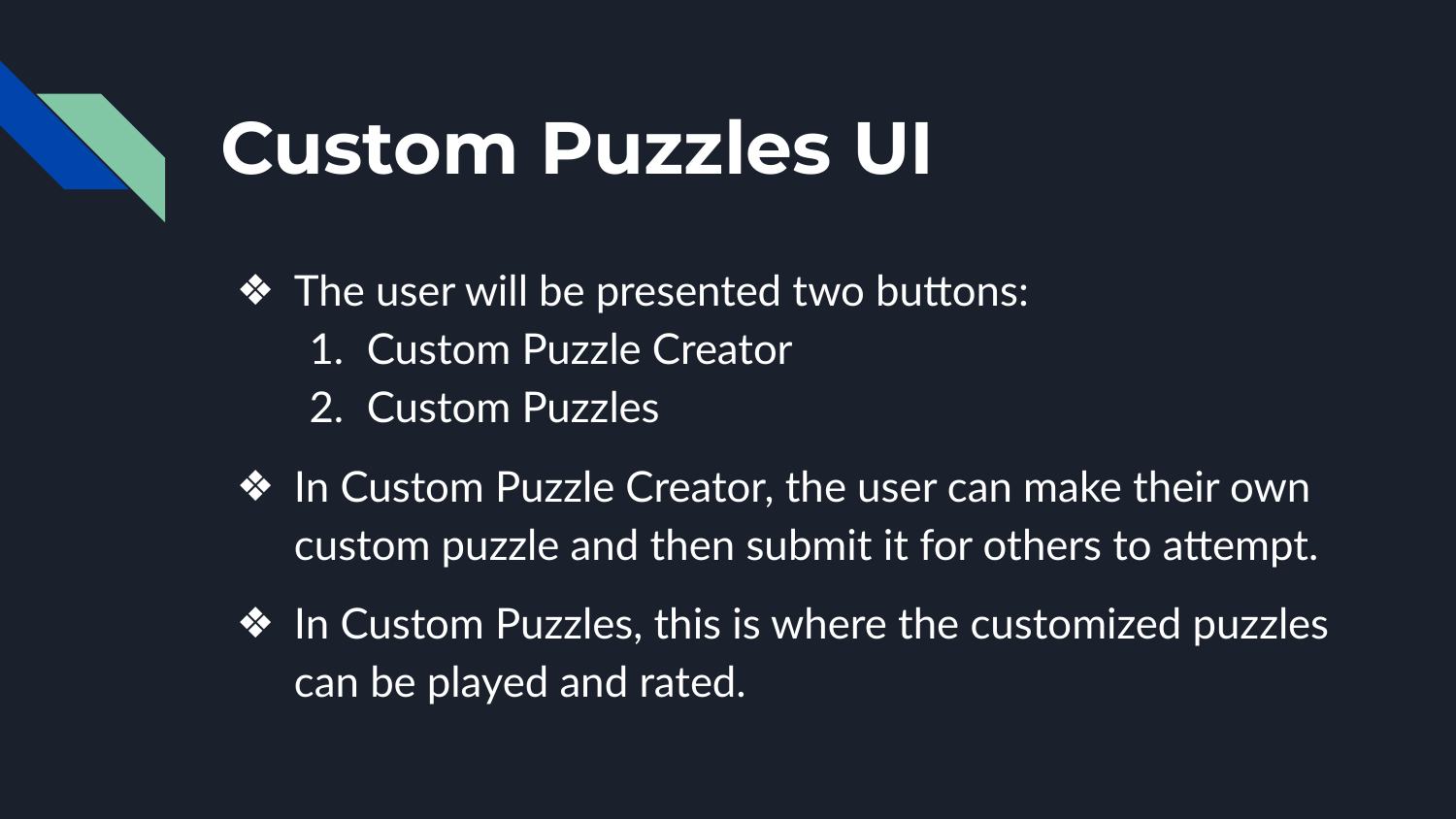

# Custom Puzzles UI

The user will be presented two buttons:
Custom Puzzle Creator
Custom Puzzles
In Custom Puzzle Creator, the user can make their own custom puzzle and then submit it for others to attempt.
In Custom Puzzles, this is where the customized puzzles can be played and rated.